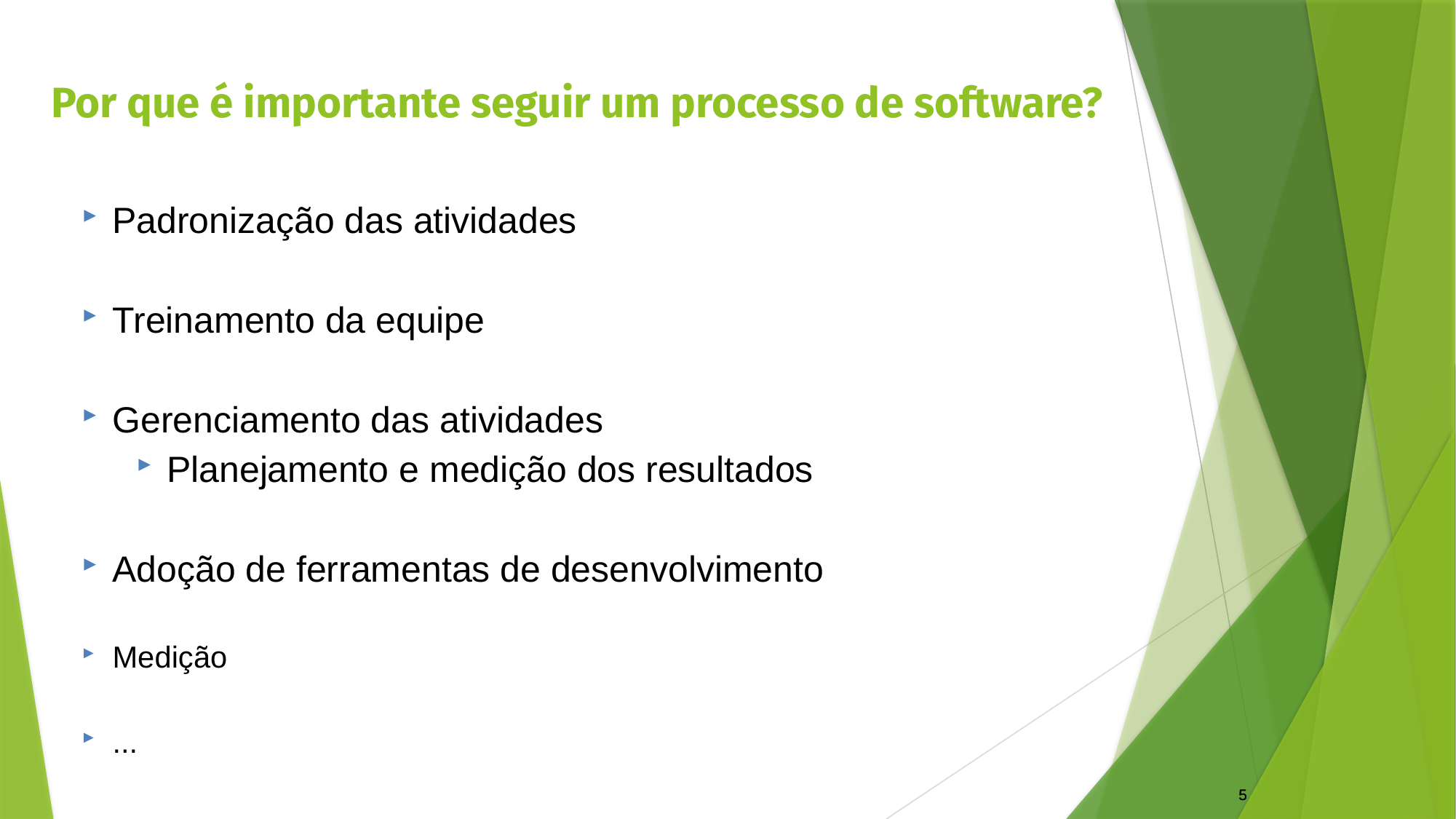

Por que é importante seguir um processo de software?
Padronização das atividades

Treinamento da equipe

Gerenciamento das atividades
Planejamento e medição dos resultados

Adoção de ferramentas de desenvolvimento

Medição

...

5

5